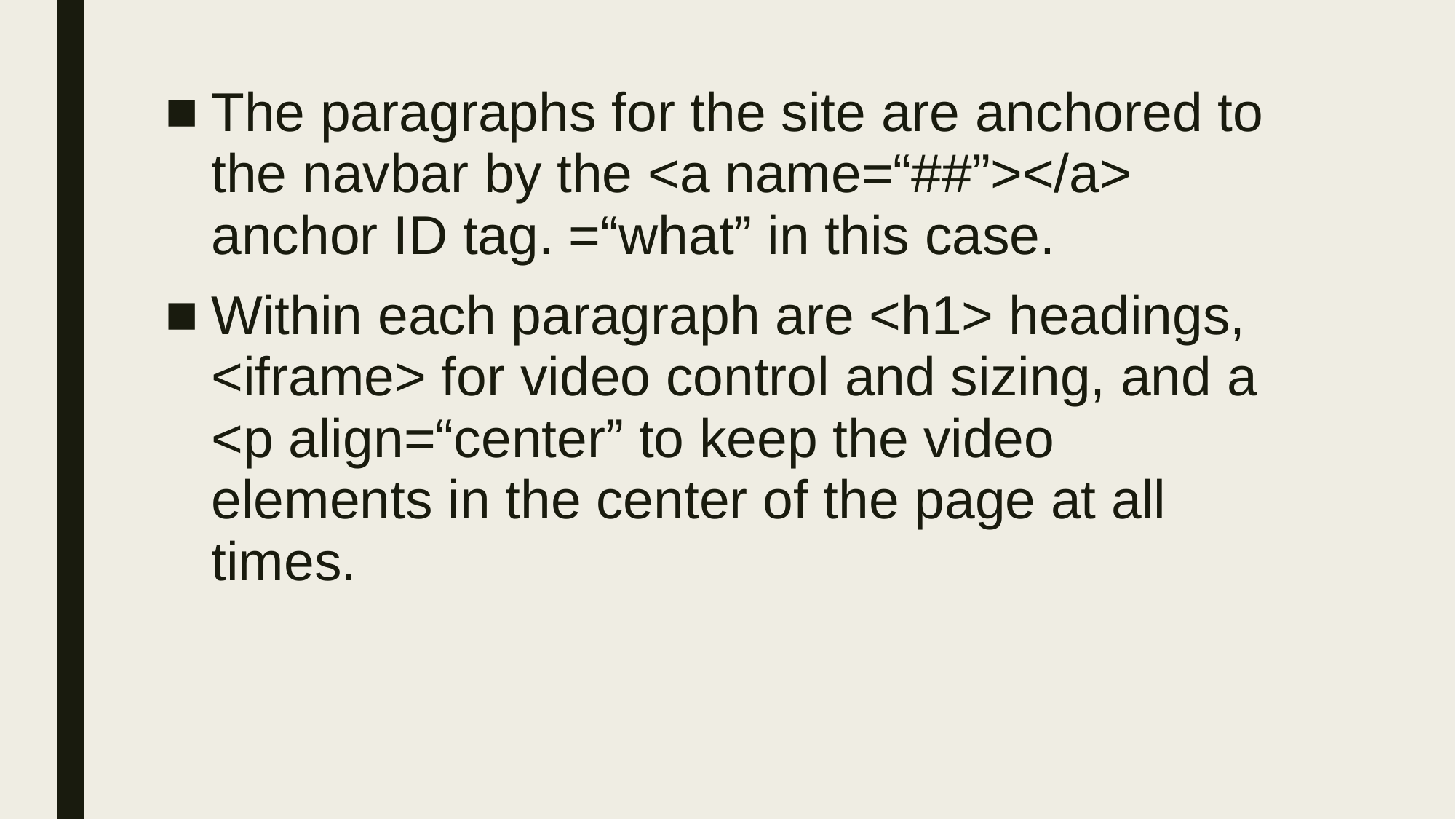

The paragraphs for the site are anchored to the navbar by the <a name=“##”></a> anchor ID tag. =“what” in this case.
Within each paragraph are <h1> headings, <iframe> for video control and sizing, and a <p align=“center” to keep the video elements in the center of the page at all times.